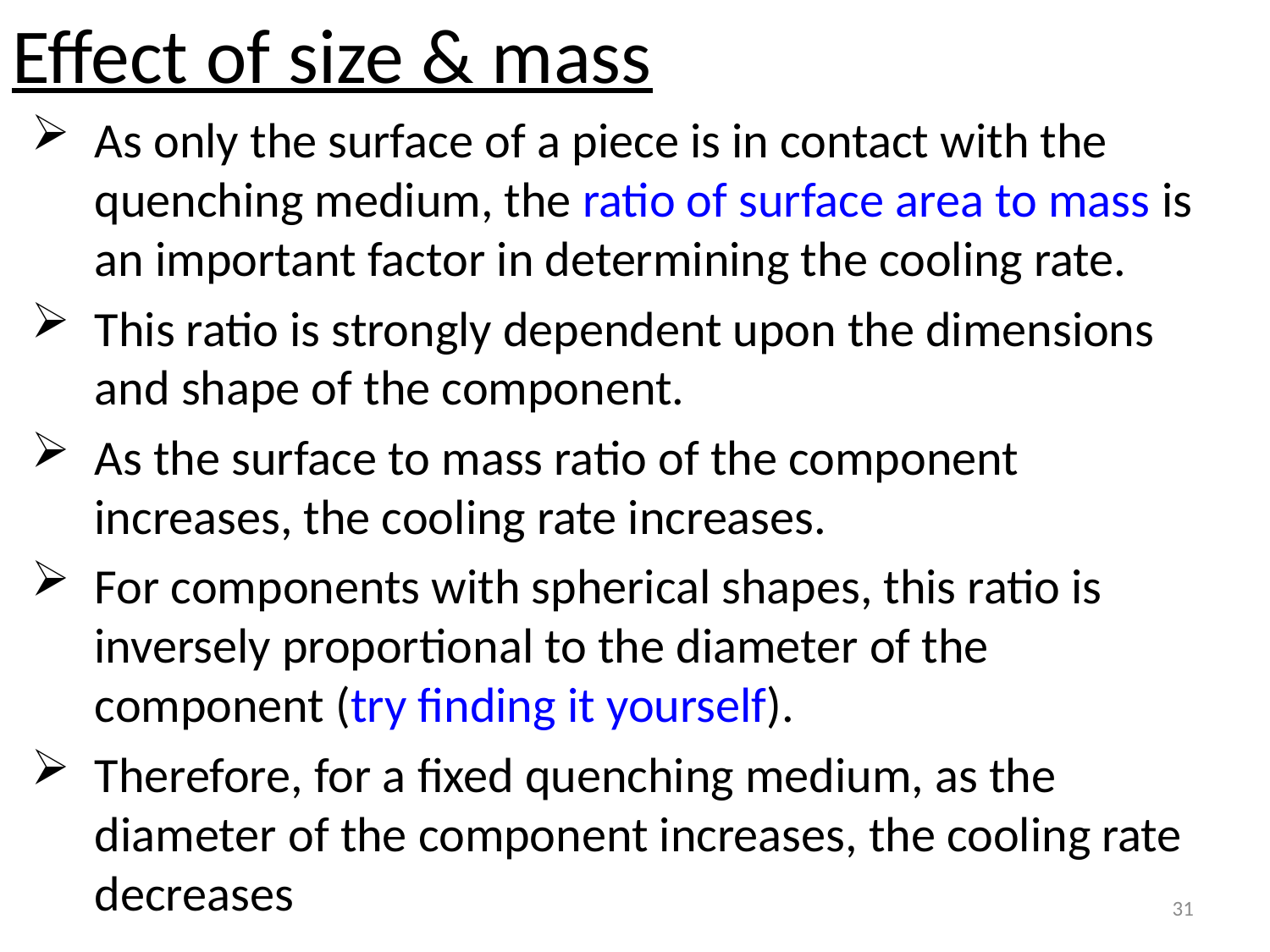

Effect of size & mass
As only the surface of a piece is in contact with the quenching medium, the ratio of surface area to mass is an important factor in determining the cooling rate.
This ratio is strongly dependent upon the dimensions and shape of the component.
As the surface to mass ratio of the component increases, the cooling rate increases.
For components with spherical shapes, this ratio is inversely proportional to the diameter of the component (try finding it yourself).
Therefore, for a fixed quenching medium, as the diameter of the component increases, the cooling rate decreases
31